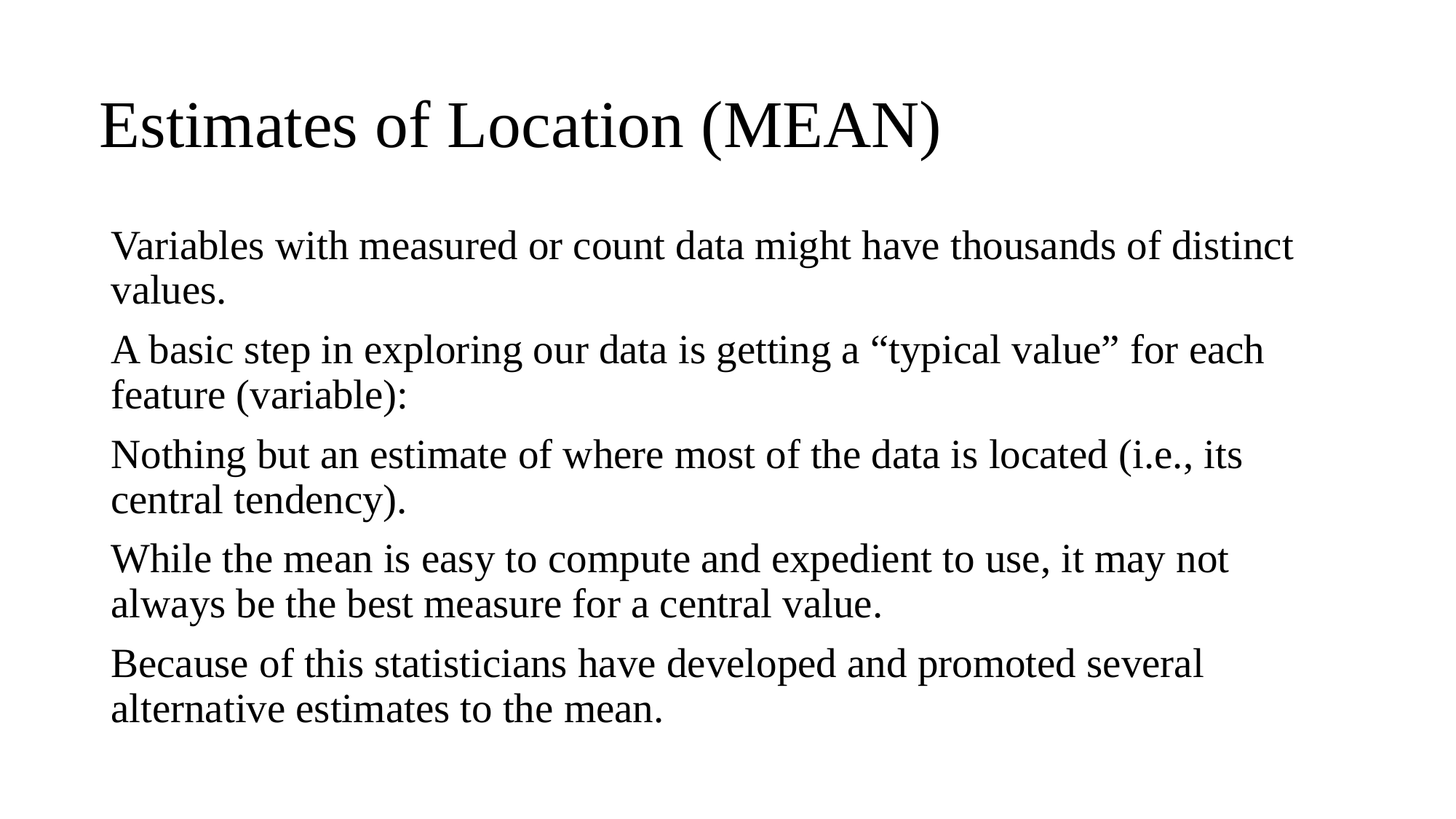

# Estimates of Location (MEAN)
Variables with measured or count data might have thousands of distinct values.
A basic step in exploring our data is getting a “typical value” for each feature (variable):
Nothing but an estimate of where most of the data is located (i.e., its central tendency).
While the mean is easy to compute and expedient to use, it may not always be the best measure for a central value.
Because of this statisticians have developed and promoted several alternative estimates to the mean.